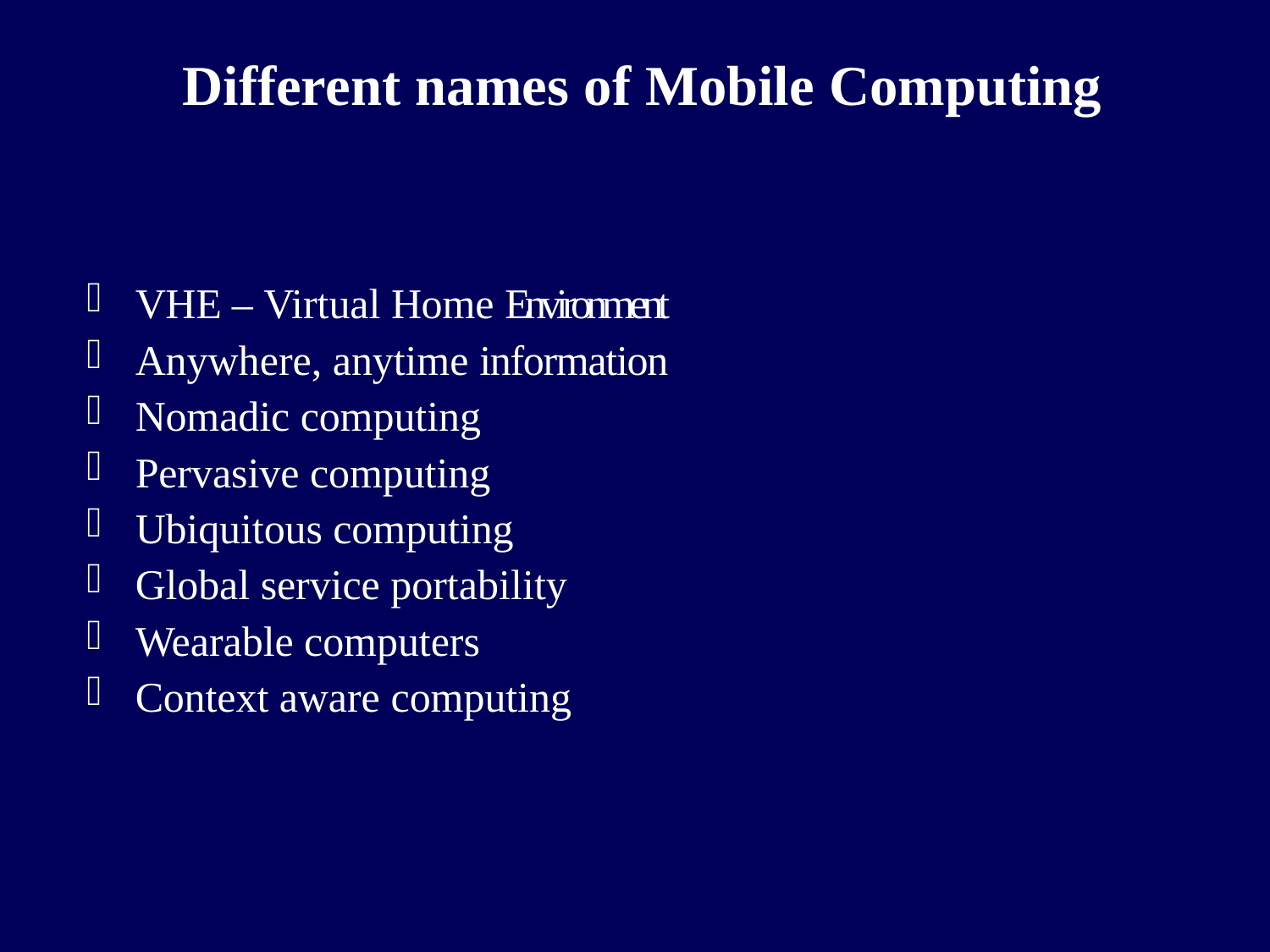

# Different names of Mobile Computing
VHE – Virtual Home Environment
Anywhere, anytime information
Nomadic computing
Pervasive computing
Ubiquitous computing
Global service portability
Wearable computers
Context aware computing